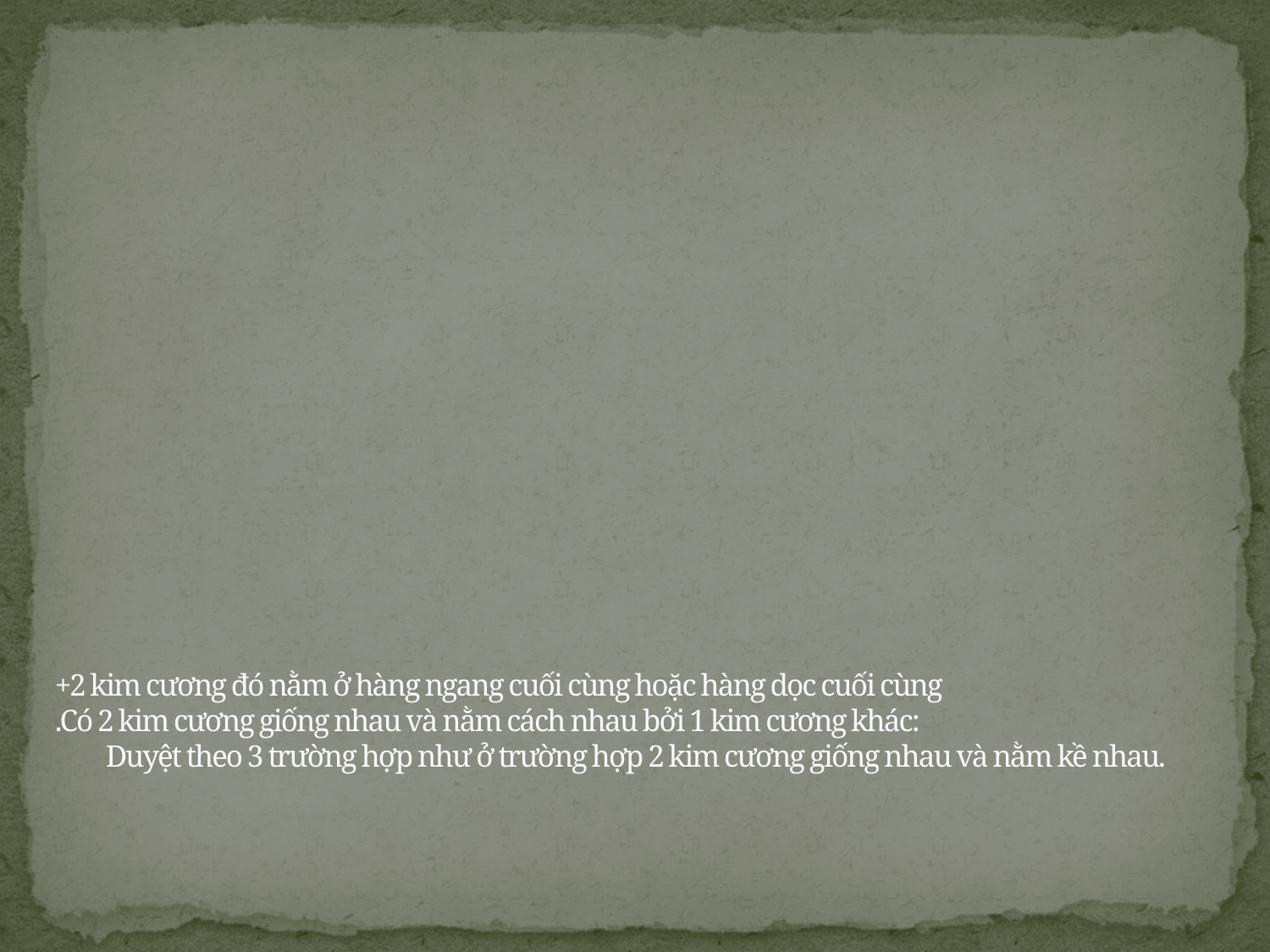

# +2 kim cương đó nằm ở hàng ngang cuối cùng hoặc hàng dọc cuối cùng .Có 2 kim cương giống nhau và nằm cách nhau bởi 1 kim cương khác: Duyệt theo 3 trường hợp như ở trường hợp 2 kim cương giống nhau và nằm kề nhau.